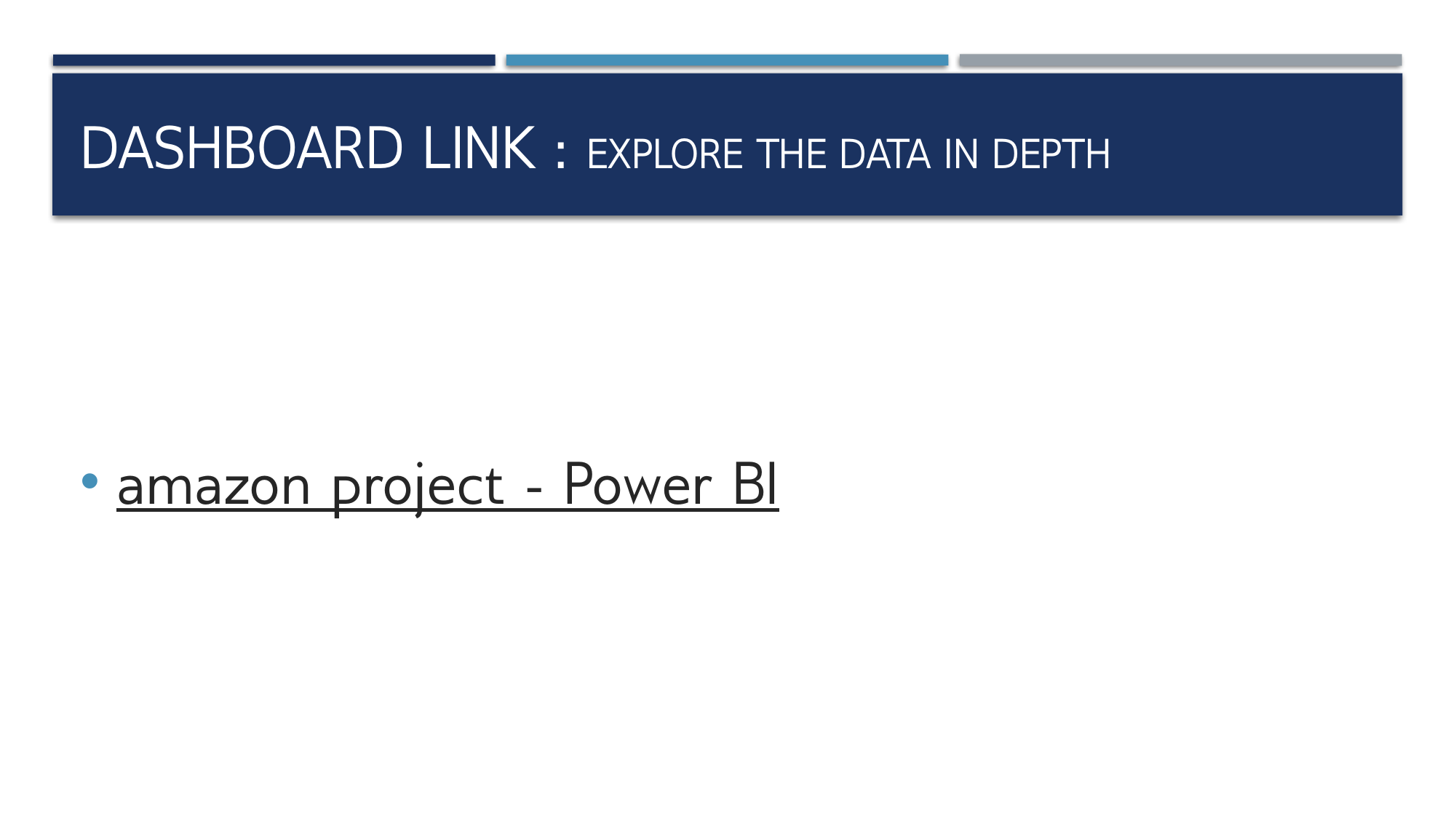

# Dashboard link : explore the data in depth
amazon project - Power BI